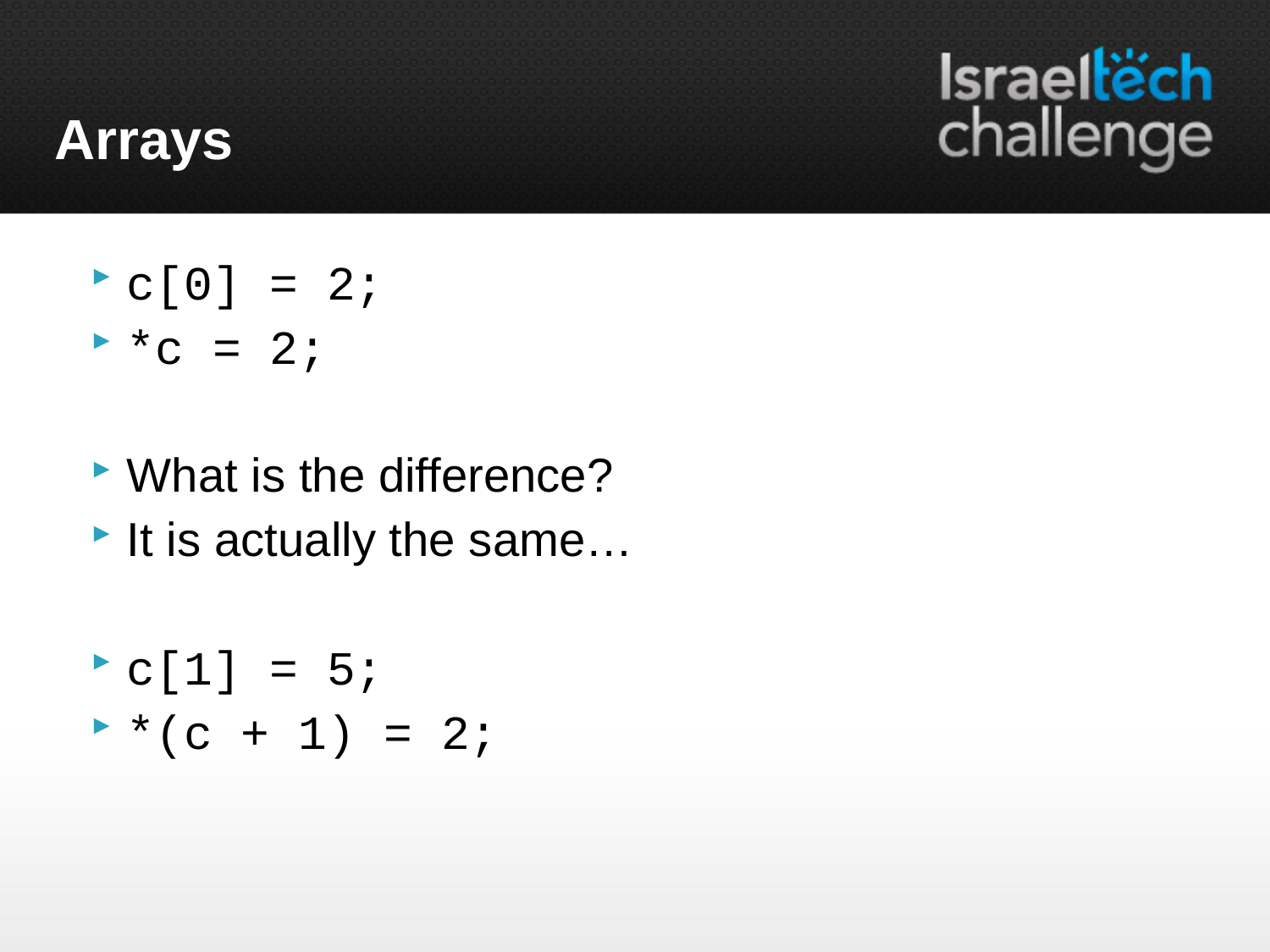

# Arrays
c[0] = 2;
*c = 2;

What is the difference?
It is actually the same…

c[1] = 5;
*(c + 1) = 2;